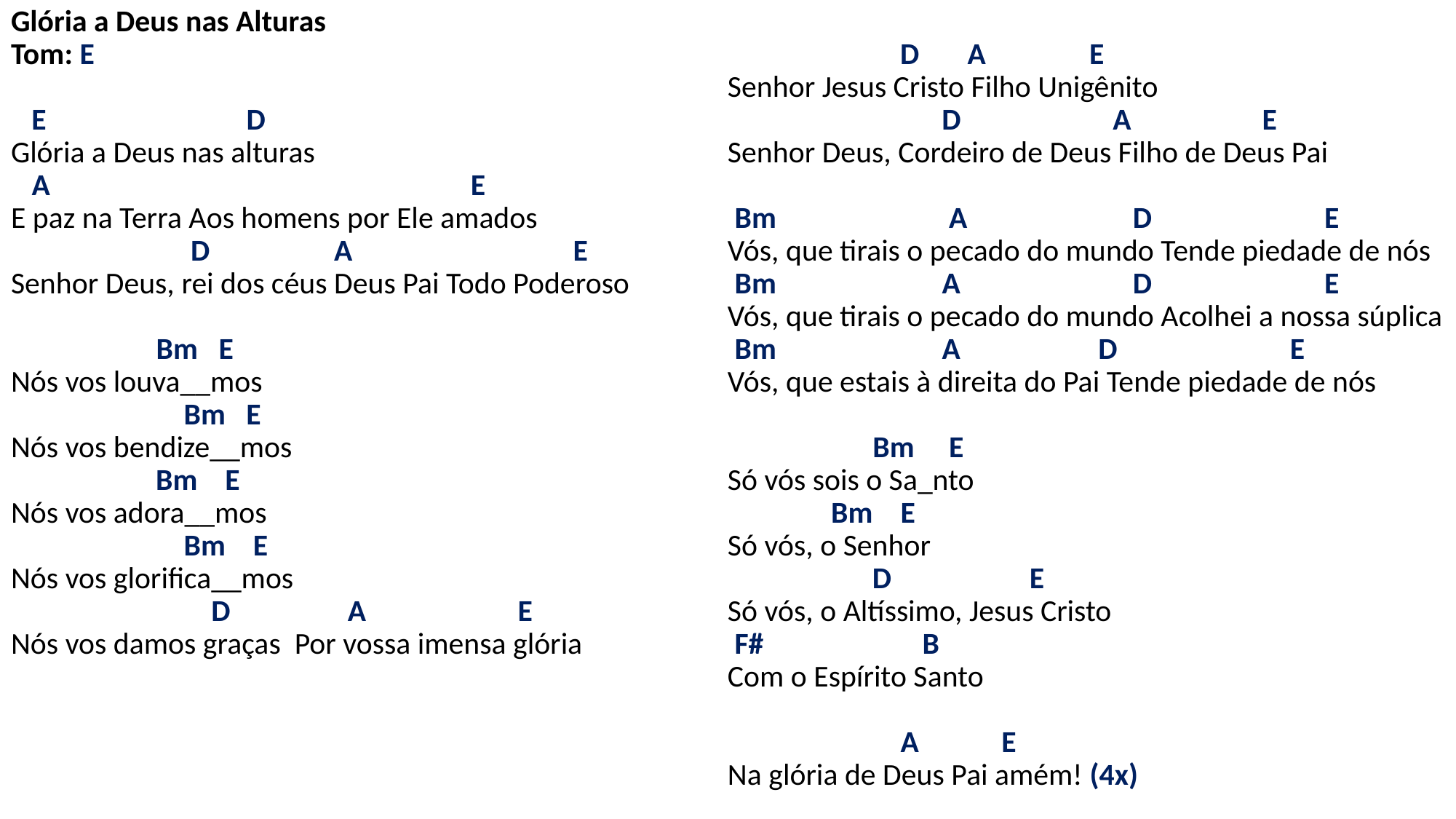

# Glória a Deus nas Alturas Tom: E E                             D Glória a Deus nas alturas A                                                             E E paz na Terra Aos homens por Ele amados D                  A                                E Senhor Deus, rei dos céus Deus Pai Todo Poderoso Bm   E Nós vos louva__mos Bm   E Nós vos bendize__mos Bm    E Nós vos adora__mos Bm    E Nós vos glorifica__mos D                 A                      E Nós vos damos graças  Por vossa imensa glória D       A               E Senhor Jesus Cristo Filho Unigênito D                      A                   E Senhor Deus, Cordeiro de Deus Filho de Deus Pai Bm                         A                        D                         E Vós, que tirais o pecado do mundo Tende piedade de nós Bm                        A                         D                         E Vós, que tirais o pecado do mundo Acolhei a nossa súplica Bm                        A                    D                         E Vós, que estais à direita do Pai Tende piedade de nós Bm     E Só vós sois o Sa_nto Bm    E Só vós, o Senhor D                    E Só vós, o Altíssimo, Jesus Cristo F#                       B Com o Espírito Santo A            E Na glória de Deus Pai amém! (4x)